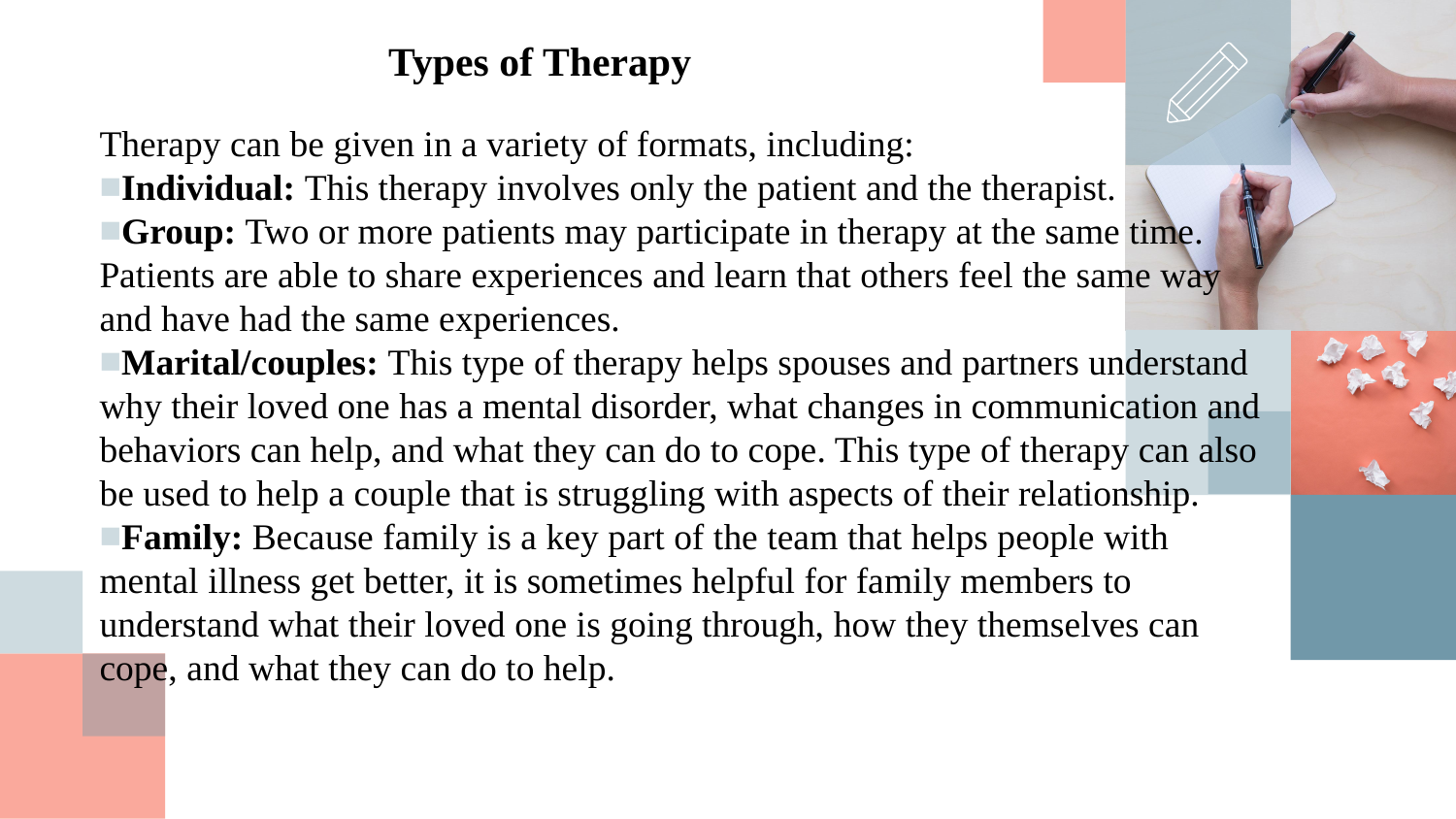

# Types of Therapy
Therapy can be given in a variety of formats, including:
Individual: This therapy involves only the patient and the therapist.
Group: Two or more patients may participate in therapy at the same time. Patients are able to share experiences and learn that others feel the same way and have had the same experiences.
Marital/couples: This type of therapy helps spouses and partners understand why their loved one has a mental disorder, what changes in communication and behaviors can help, and what they can do to cope. This type of therapy can also be used to help a couple that is struggling with aspects of their relationship.
Family: Because family is a key part of the team that helps people with mental illness get better, it is sometimes helpful for family members to understand what their loved one is going through, how they themselves can cope, and what they can do to help.